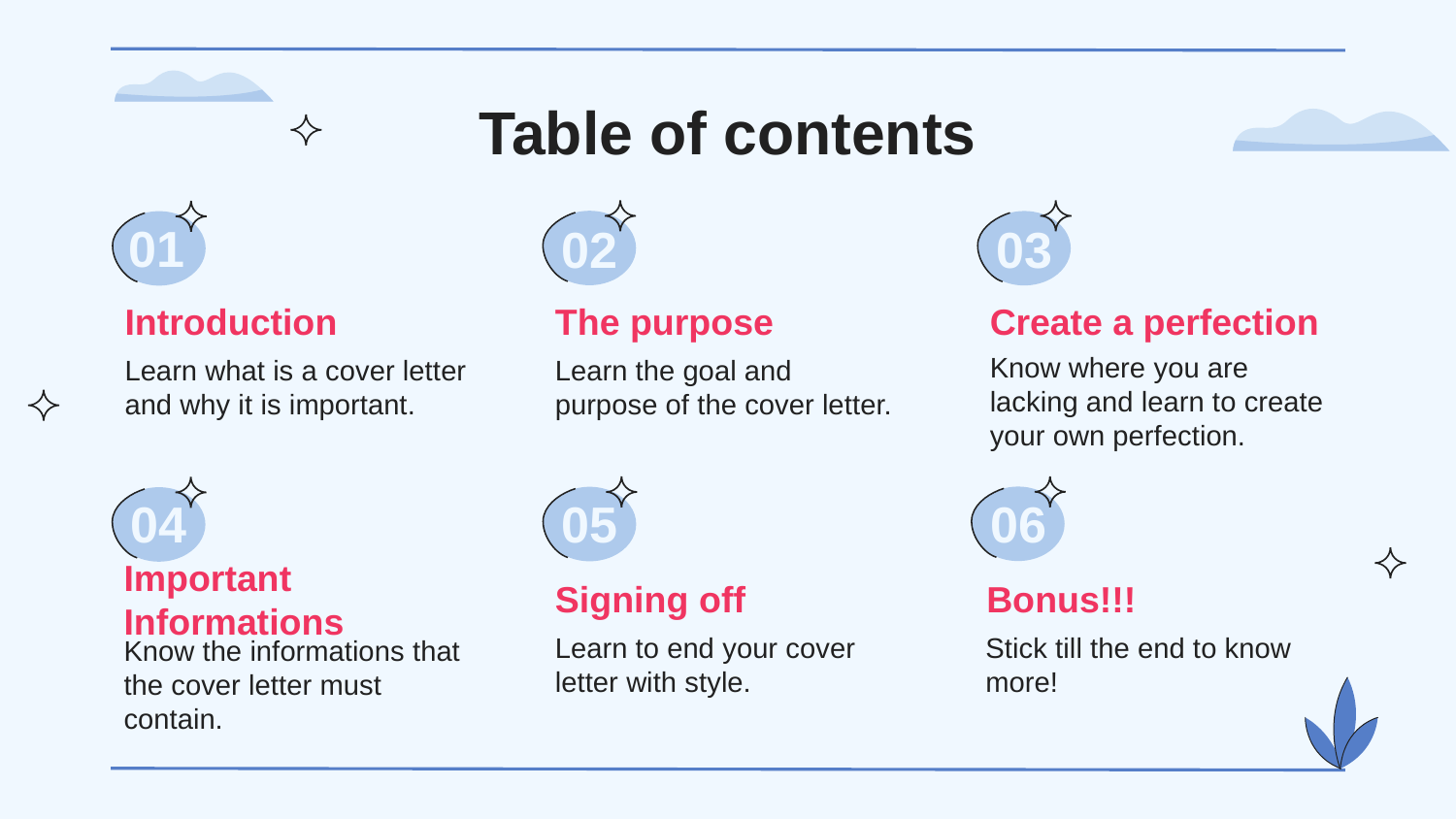

Table of contents

# 01
03
02
Introduction
The purpose
Create a perfection
Learn what is a cover letter and why it is important.
Learn the goal and purpose of the cover letter.
Know where you are lacking and learn to create your own perfection.

05
06
04
Important Informations
Signing off
Bonus!!!
Learn to end your cover letter with style.
Stick till the end to know more!
Know the informations that the cover letter must contain.